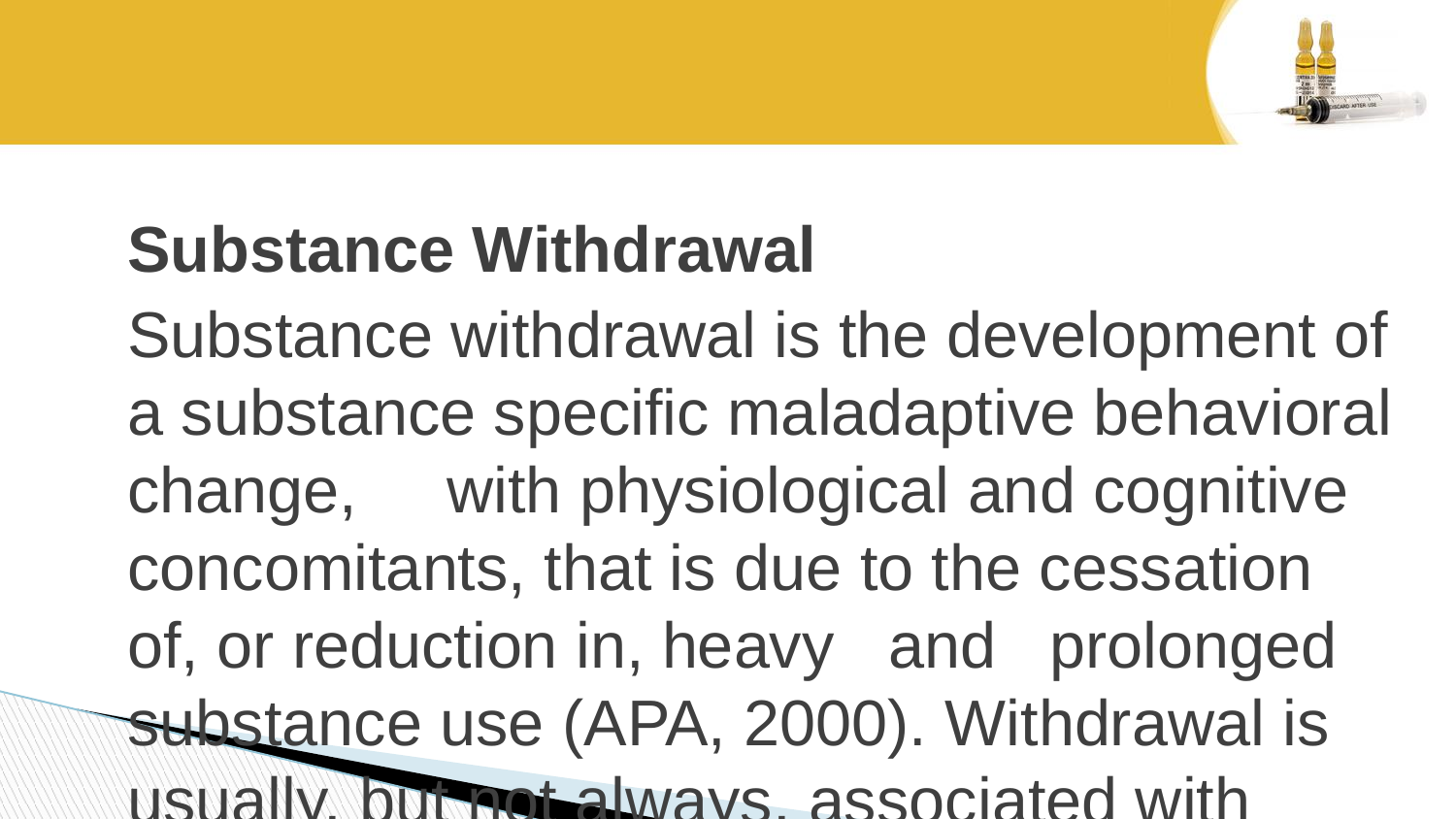

#
Substance Withdrawal
Substance withdrawal is the development of a substance specific maladaptive behavioral change,     with physiological and cognitive concomitants, that is due to the cessation of, or reduction in, heavy   and   prolonged substance use (APA, 2000). Withdrawal is usually, but not always, associated with substance dependence.